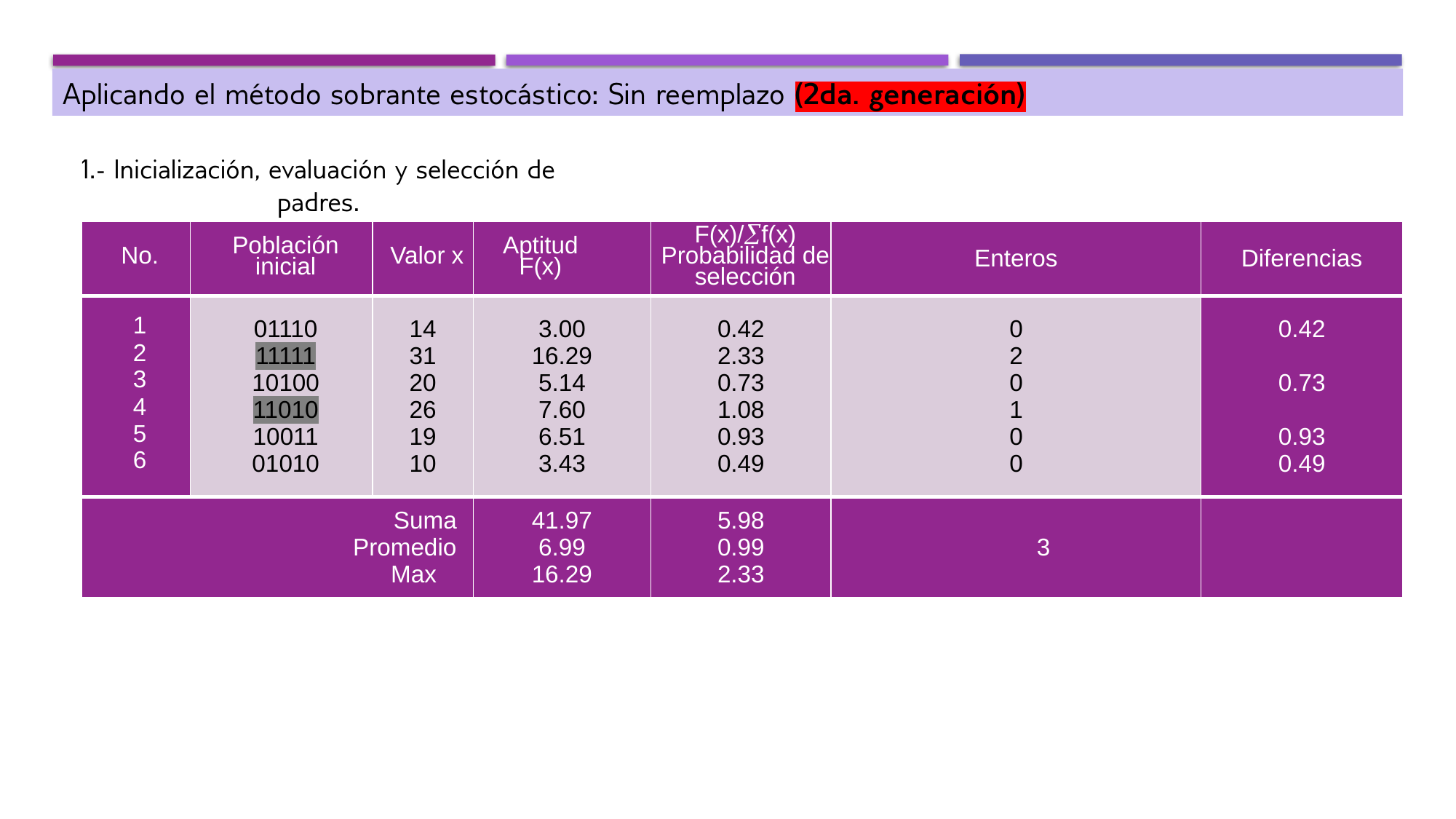

Aplicando el método sobrante estocástico: Sin reemplazo (2da. generación)
1.- Inicialización, evaluación y selección de padres.
| No. | Población inicial | Valor x | Aptitud F(x) | F(x)/∑f(x) Probabilidad de selección | Enteros | Diferencias |
| --- | --- | --- | --- | --- | --- | --- |
| 1 2 3 4 5 6 | 01110 11111 10100 11010 10011 01010 | 14 31 20 26 19 10 | 3.00 16.29 5.14 7.60 6.51 3.43 | 0.42 2.33 0.73 1.08 0.93 0.49 | 0 2 0 1 0 0 | 0.42 0.73 0.93 0.49 |
| Suma Promedio Max |  |  | 41.97 6.99 16.29 | 5.98 0.99 2.33 | 3 |  |